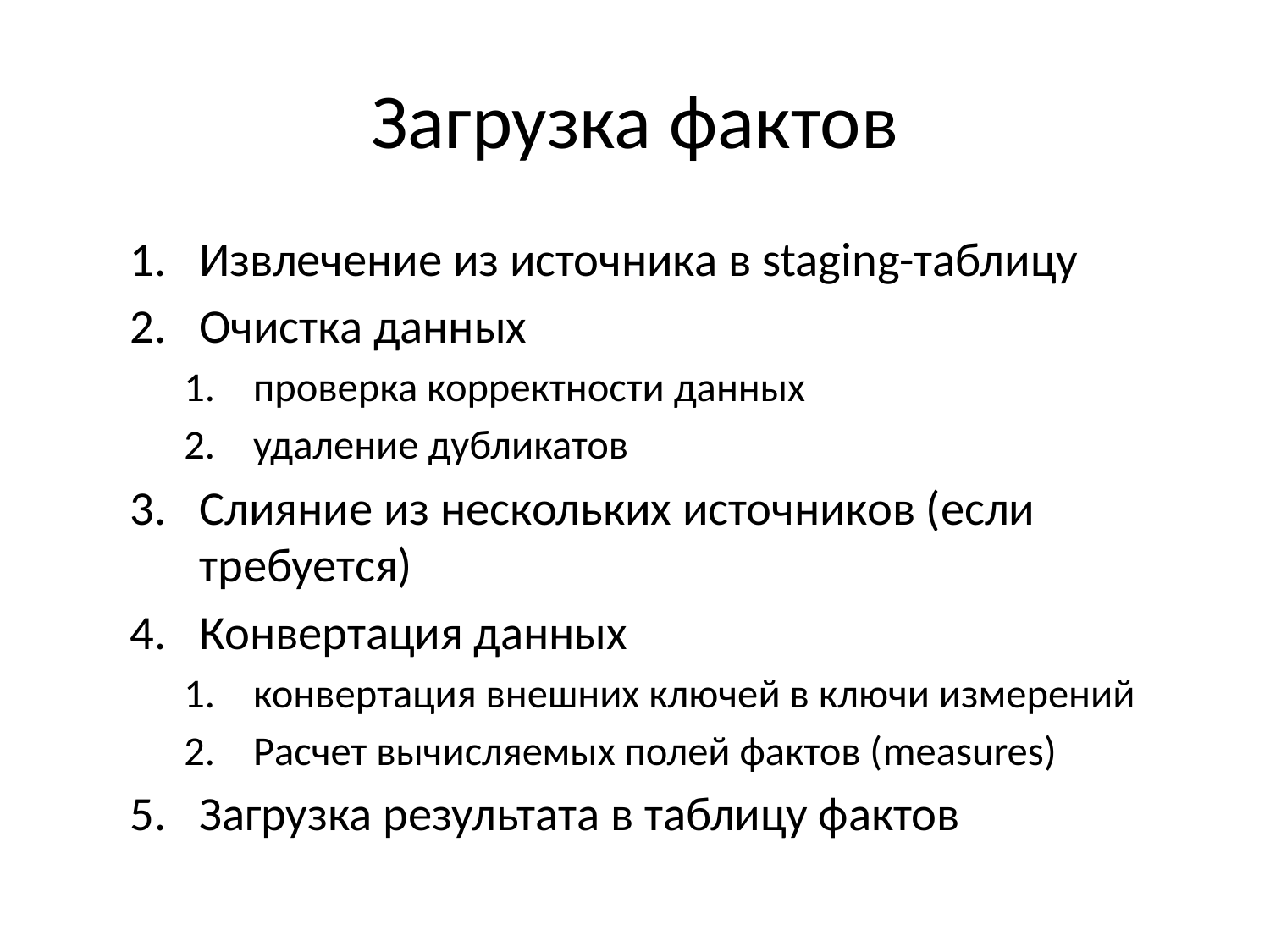

# Загрузка фактов
Извлечение из источника в staging-таблицу
Очистка данных
проверка корректности данных
удаление дубликатов
Слияние из нескольких источников (если требуется)
Конвертация данных
конвертация внешних ключей в ключи измерений
Расчет вычисляемых полей фактов (measures)
Загрузка результата в таблицу фактов